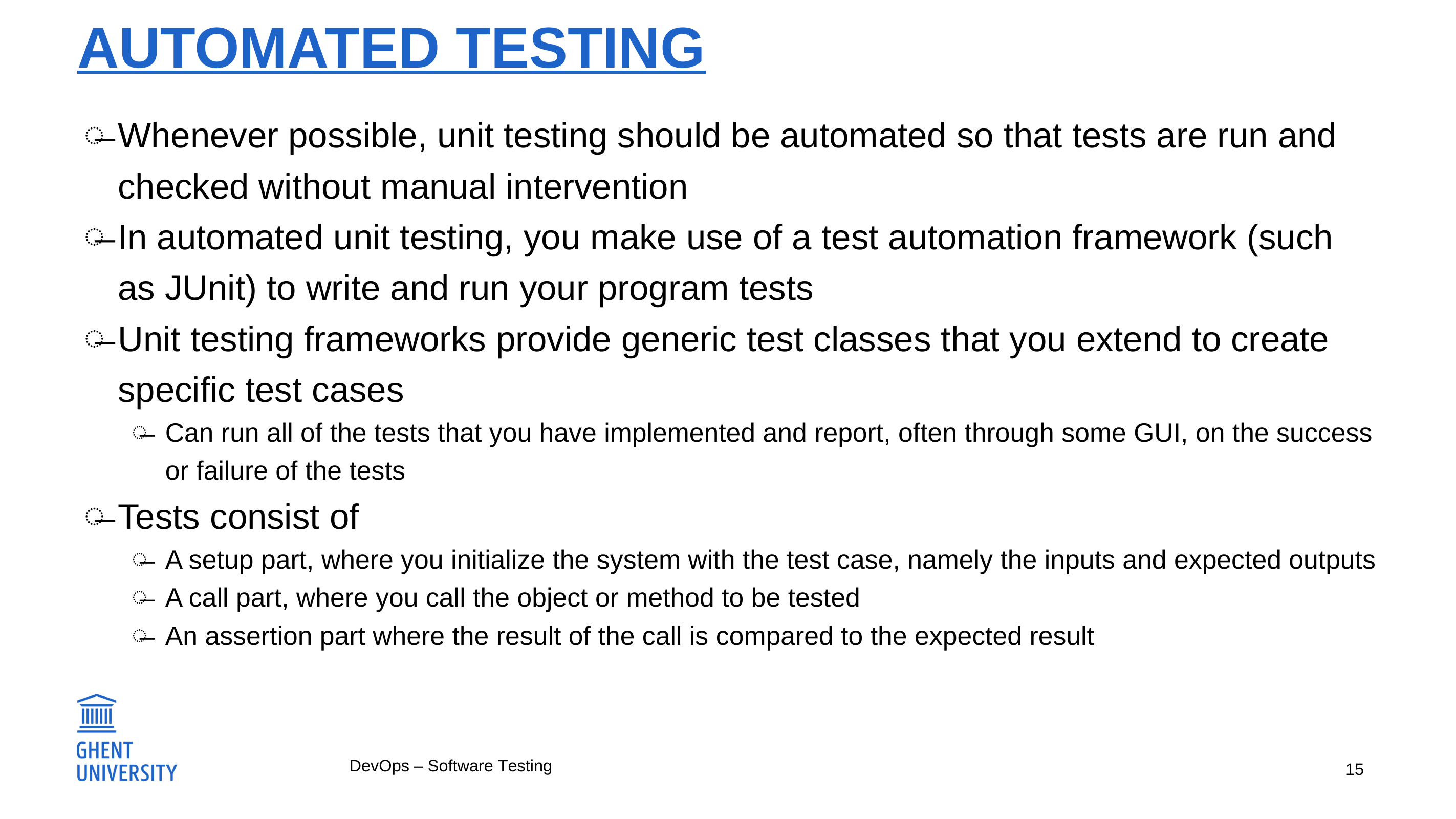

# Automated testing
Whenever possible, unit testing should be automated so that tests are run and checked without manual intervention
In automated unit testing, you make use of a test automation framework (such as JUnit) to write and run your program tests
Unit testing frameworks provide generic test classes that you extend to create specific test cases
Can run all of the tests that you have implemented and report, often through some GUI, on the success or failure of the tests
Tests consist of
A setup part, where you initialize the system with the test case, namely the inputs and expected outputs
A call part, where you call the object or method to be tested
An assertion part where the result of the call is compared to the expected result